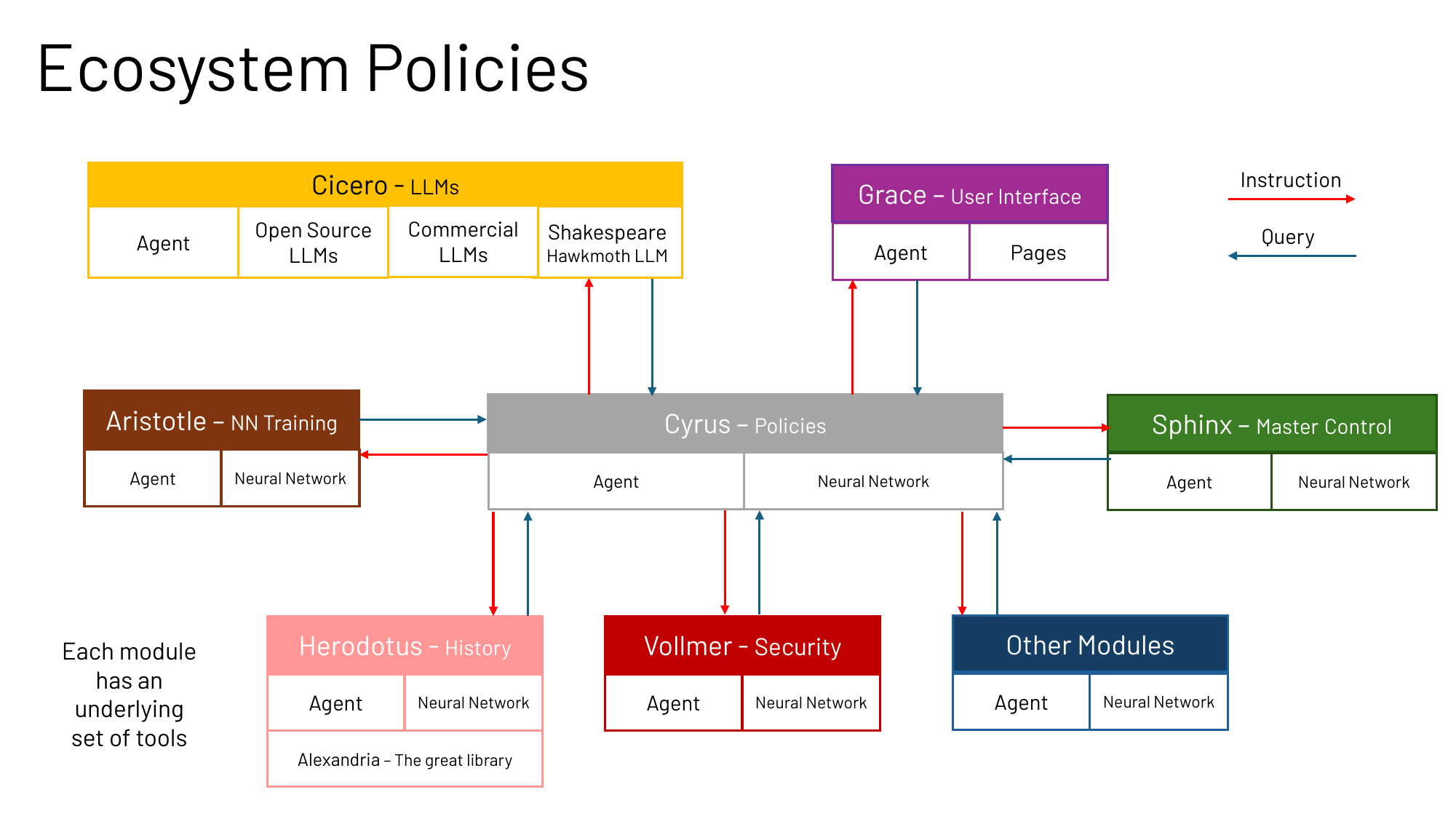

# Ecosystem Policies
Instruction
Cicero - LLMs
Commercial LLMs
Shakespeare Hawkmoth LLM
Agent
Open Source LLMs
Grace – User Interface
Agent
Pages
Query
Aristotle – NN Training
Agent
Neural Network
Cyrus – Policies
Agent
Neural Network
Sphinx – Master Control
Agent
Neural Network
Other Modules
Agent
Neural Network
Herodotus - History
Agent
Neural Network
Alexandria – The great library
Vollmer - Security
Agent
Neural Network
Each module has an underlying set of tools